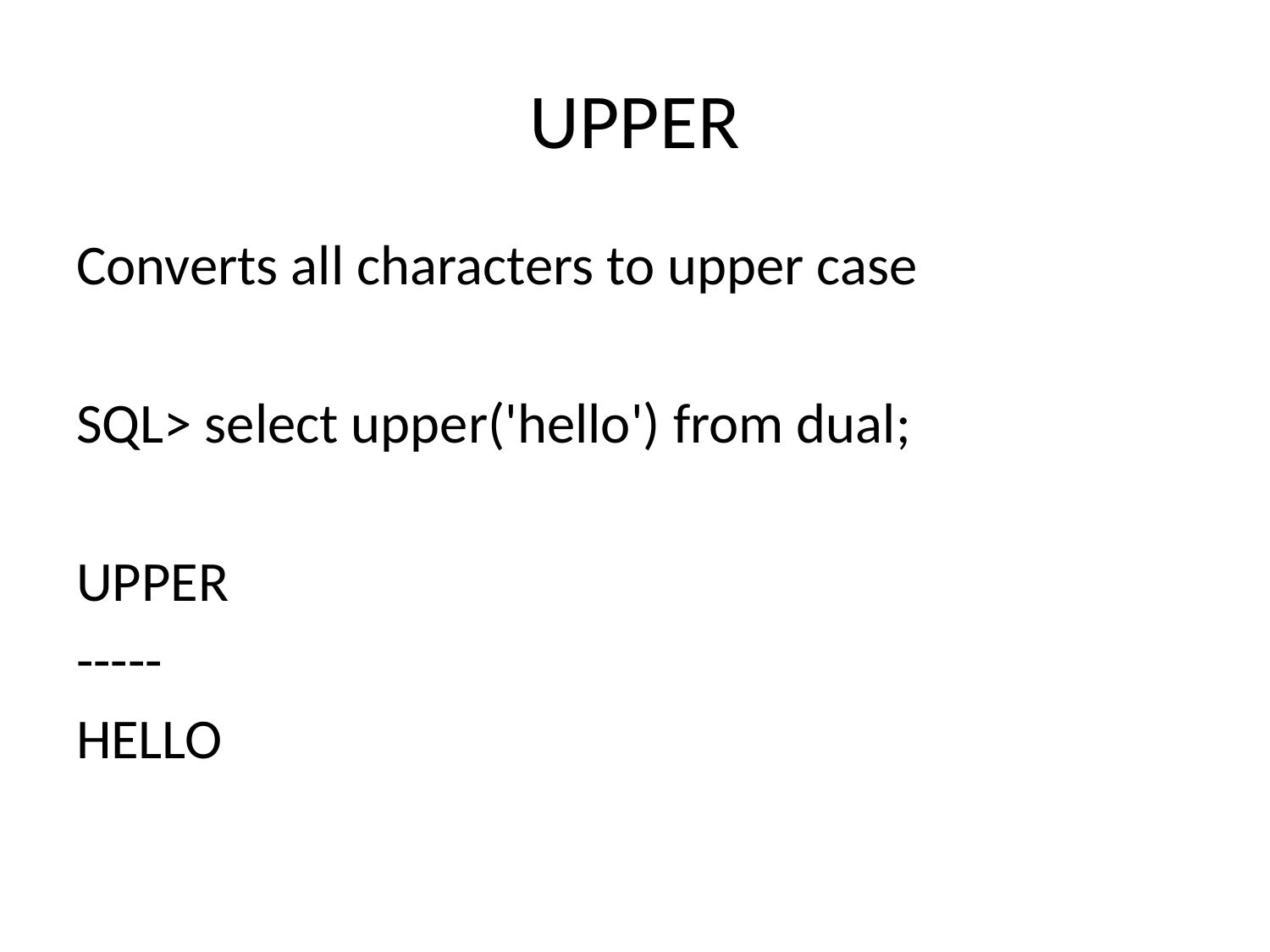

# UPPER
Converts all characters to upper case

SQL> select upper('hello') from dual;

UPPER
-----
HELLO